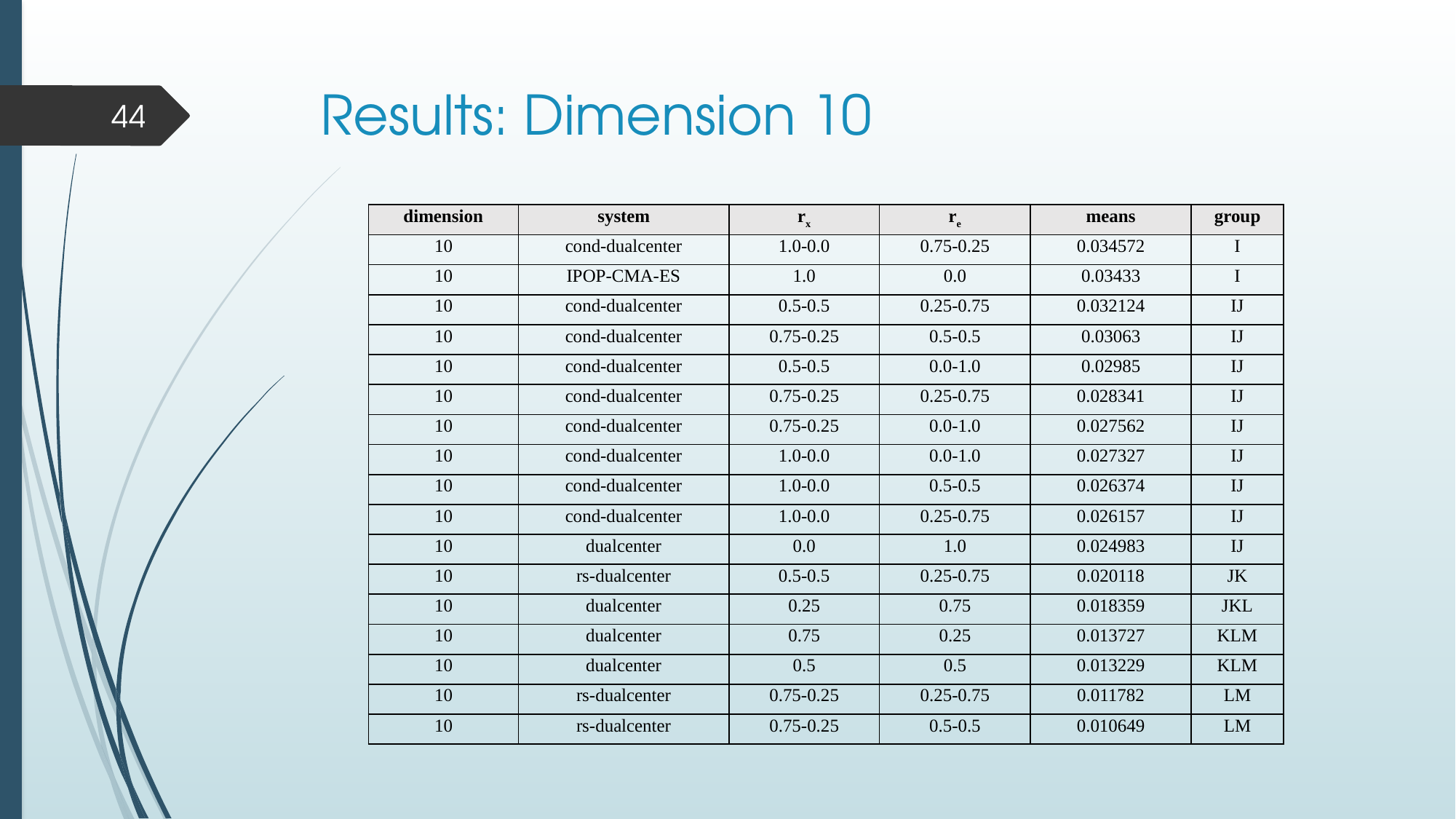

# Results: Dimension 10
44
| dimension | system | rx | re | means | group |
| --- | --- | --- | --- | --- | --- |
| 10 | cond-dualcenter | 1.0-0.0 | 0.75-0.25 | 0.034572 | I |
| 10 | IPOP-CMA-ES | 1.0 | 0.0 | 0.03433 | I |
| 10 | cond-dualcenter | 0.5-0.5 | 0.25-0.75 | 0.032124 | IJ |
| 10 | cond-dualcenter | 0.75-0.25 | 0.5-0.5 | 0.03063 | IJ |
| 10 | cond-dualcenter | 0.5-0.5 | 0.0-1.0 | 0.02985 | IJ |
| 10 | cond-dualcenter | 0.75-0.25 | 0.25-0.75 | 0.028341 | IJ |
| 10 | cond-dualcenter | 0.75-0.25 | 0.0-1.0 | 0.027562 | IJ |
| 10 | cond-dualcenter | 1.0-0.0 | 0.0-1.0 | 0.027327 | IJ |
| 10 | cond-dualcenter | 1.0-0.0 | 0.5-0.5 | 0.026374 | IJ |
| 10 | cond-dualcenter | 1.0-0.0 | 0.25-0.75 | 0.026157 | IJ |
| 10 | dualcenter | 0.0 | 1.0 | 0.024983 | IJ |
| 10 | rs-dualcenter | 0.5-0.5 | 0.25-0.75 | 0.020118 | JK |
| 10 | dualcenter | 0.25 | 0.75 | 0.018359 | JKL |
| 10 | dualcenter | 0.75 | 0.25 | 0.013727 | KLM |
| 10 | dualcenter | 0.5 | 0.5 | 0.013229 | KLM |
| 10 | rs-dualcenter | 0.75-0.25 | 0.25-0.75 | 0.011782 | LM |
| 10 | rs-dualcenter | 0.75-0.25 | 0.5-0.5 | 0.010649 | LM |